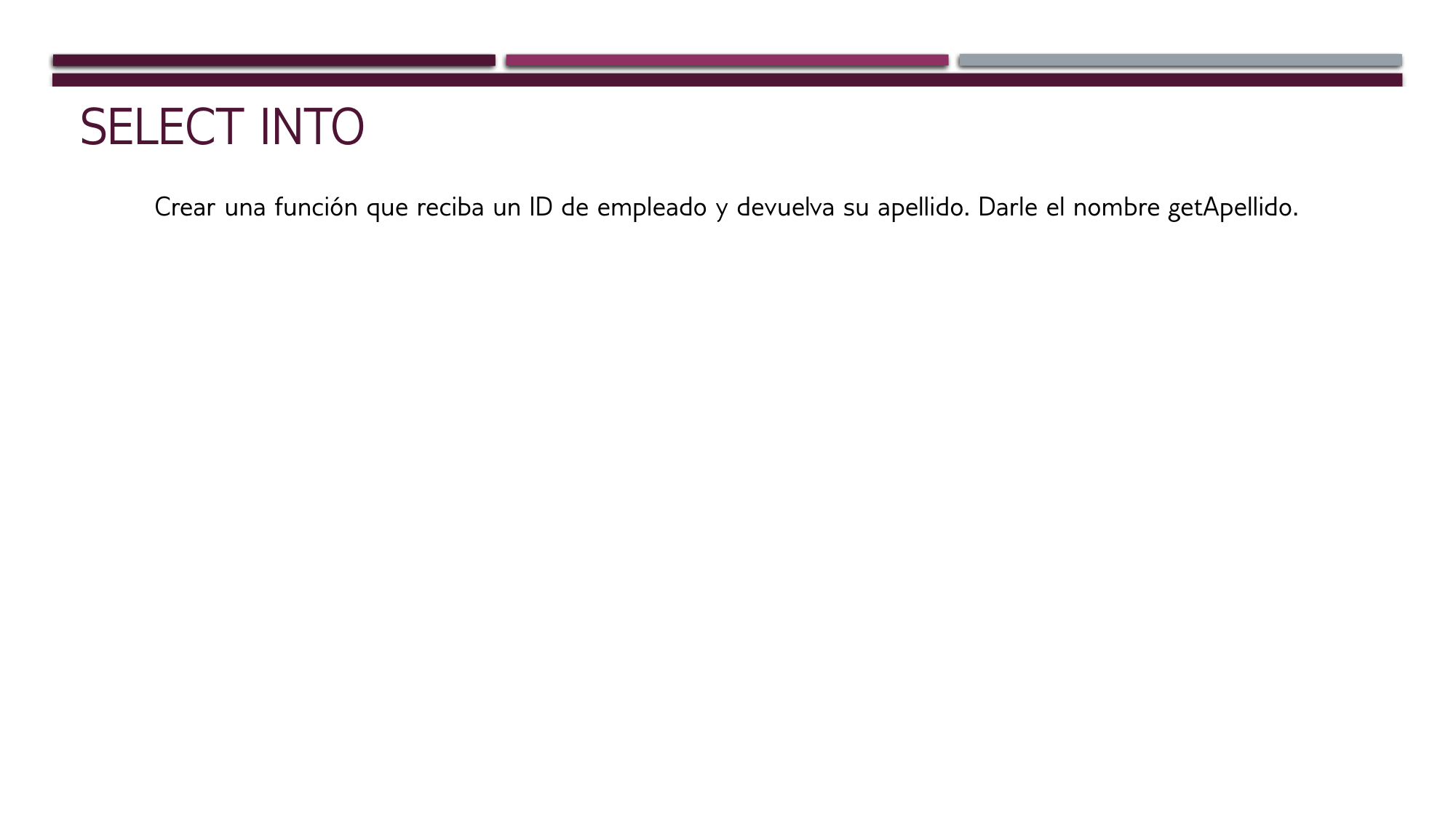

# Select into
Crear una función que reciba un ID de empleado y devuelva su apellido. Darle el nombre getApellido.